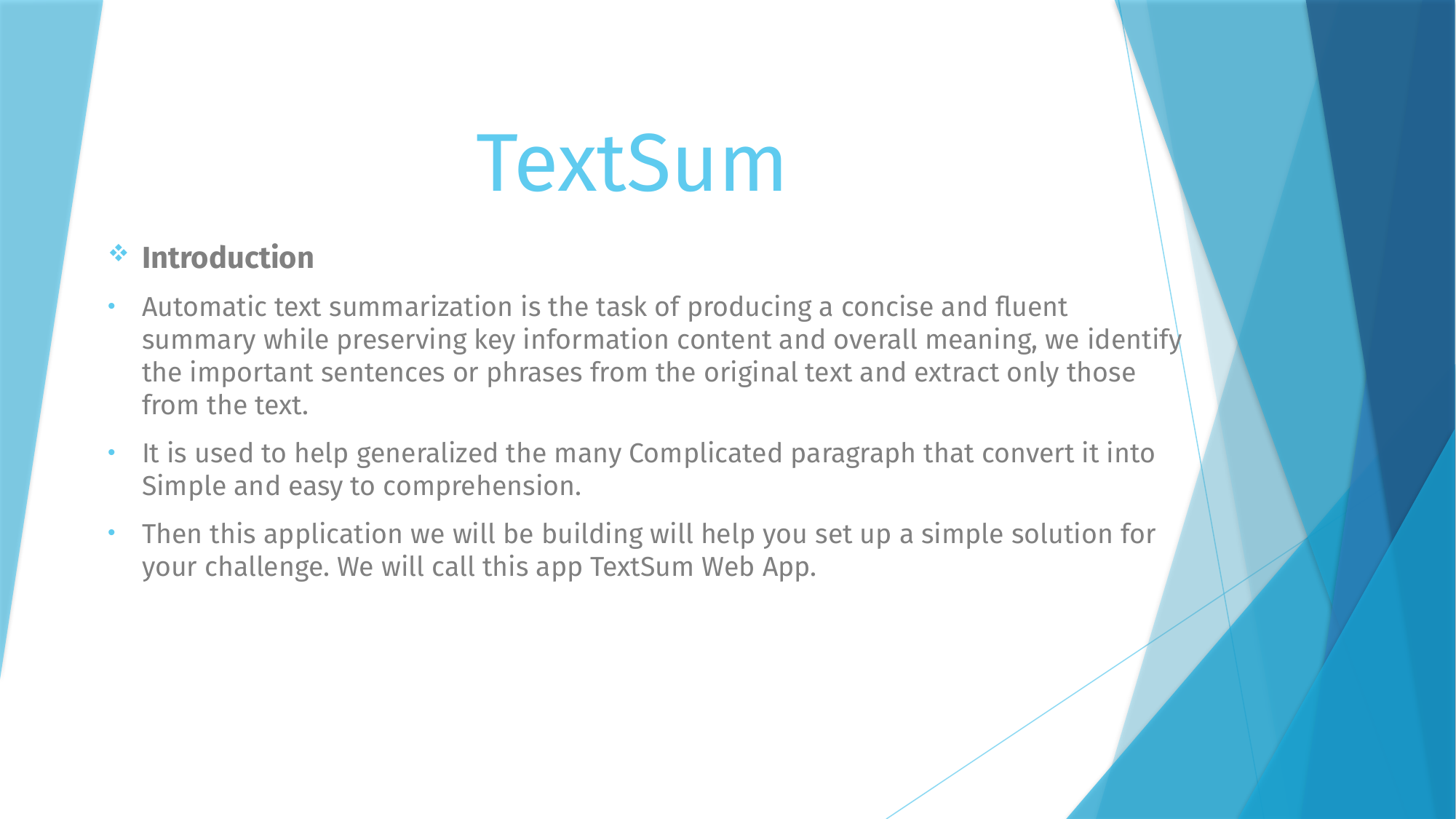

# TextSum
Introduction
Automatic text summarization is the task of producing a concise and fluent summary while preserving key information content and overall meaning, we identify the important sentences or phrases from the original text and extract only those from the text.
It is used to help generalized the many Complicated paragraph that convert it into Simple and easy to comprehension.
Then this application we will be building will help you set up a simple solution for your challenge. We will call this app TextSum Web App.